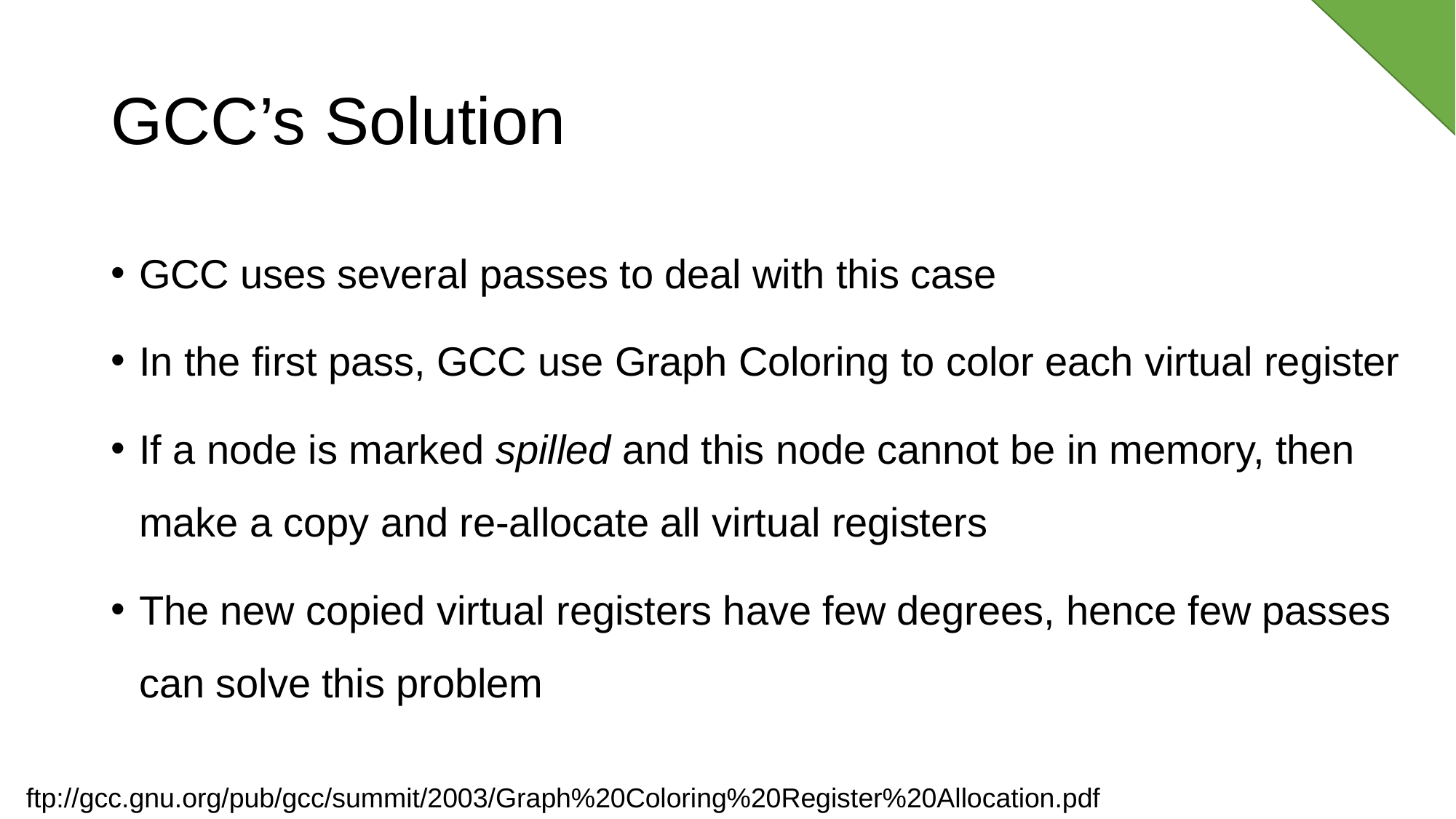

# GCC’s Solution
GCC uses several passes to deal with this case
In the first pass, GCC use Graph Coloring to color each virtual register
If a node is marked spilled and this node cannot be in memory, then make a copy and re-allocate all virtual registers
The new copied virtual registers have few degrees, hence few passes can solve this problem
  ftp://gcc.gnu.org/pub/gcc/summit/2003/Graph%20Coloring%20Register%20Allocation.pdf